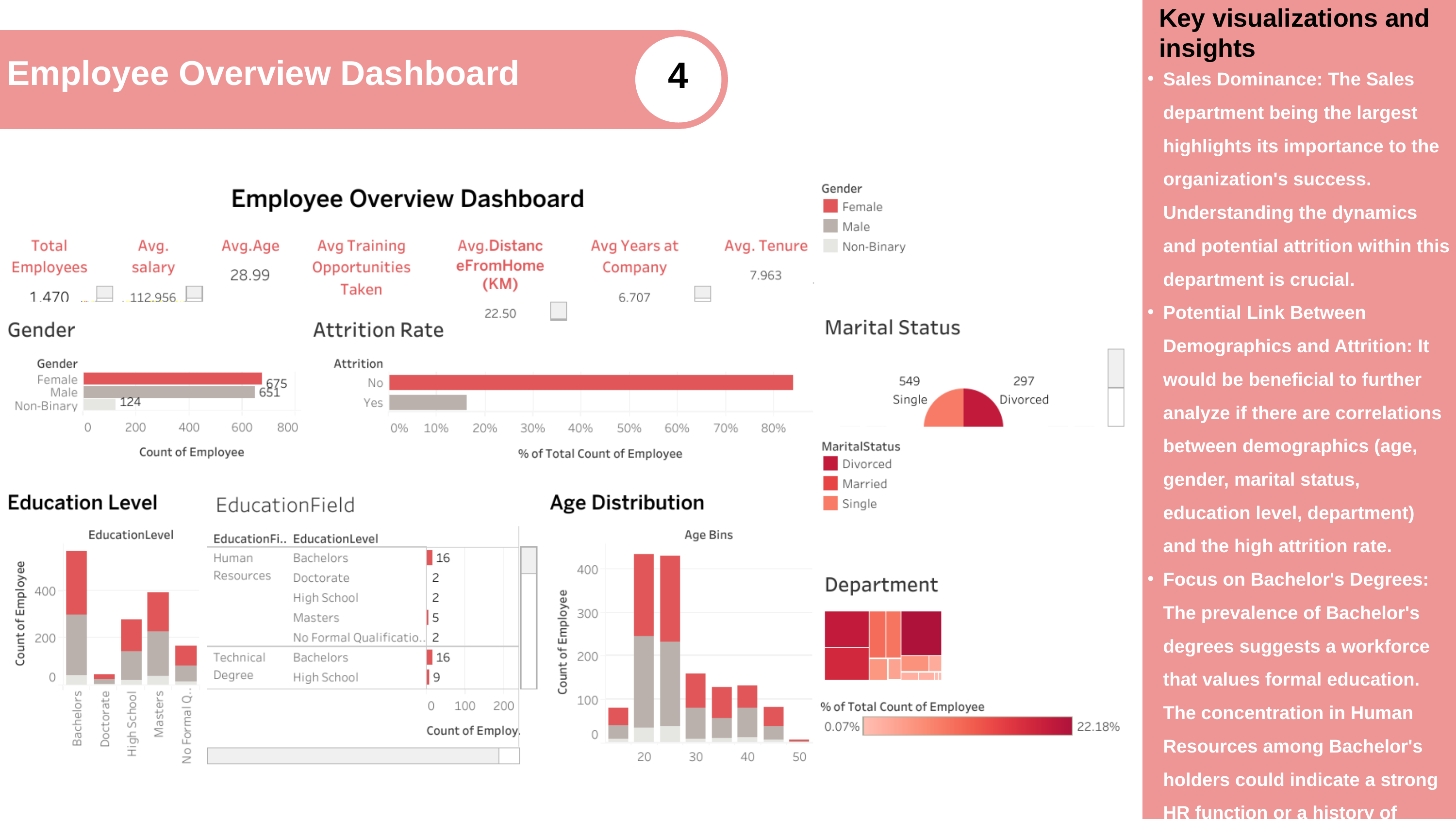

Key visualizations and insights

Employee Overview Dashboard

4
Sales Dominance: The Sales department being the largest highlights its importance to the organization's success. Understanding the dynamics and potential attrition within this department is crucial.
Potential Link Between Demographics and Attrition: It would be beneficial to further analyze if there are correlations between demographics (age, gender, marital status, education level, department) and the high attrition rate.
Focus on Bachelor's Degrees: The prevalence of Bachelor's degrees suggests a workforce that values formal education. The concentration in Human Resources among Bachelor's holders could indicate a strong HR function or a history of hiring for those skills.